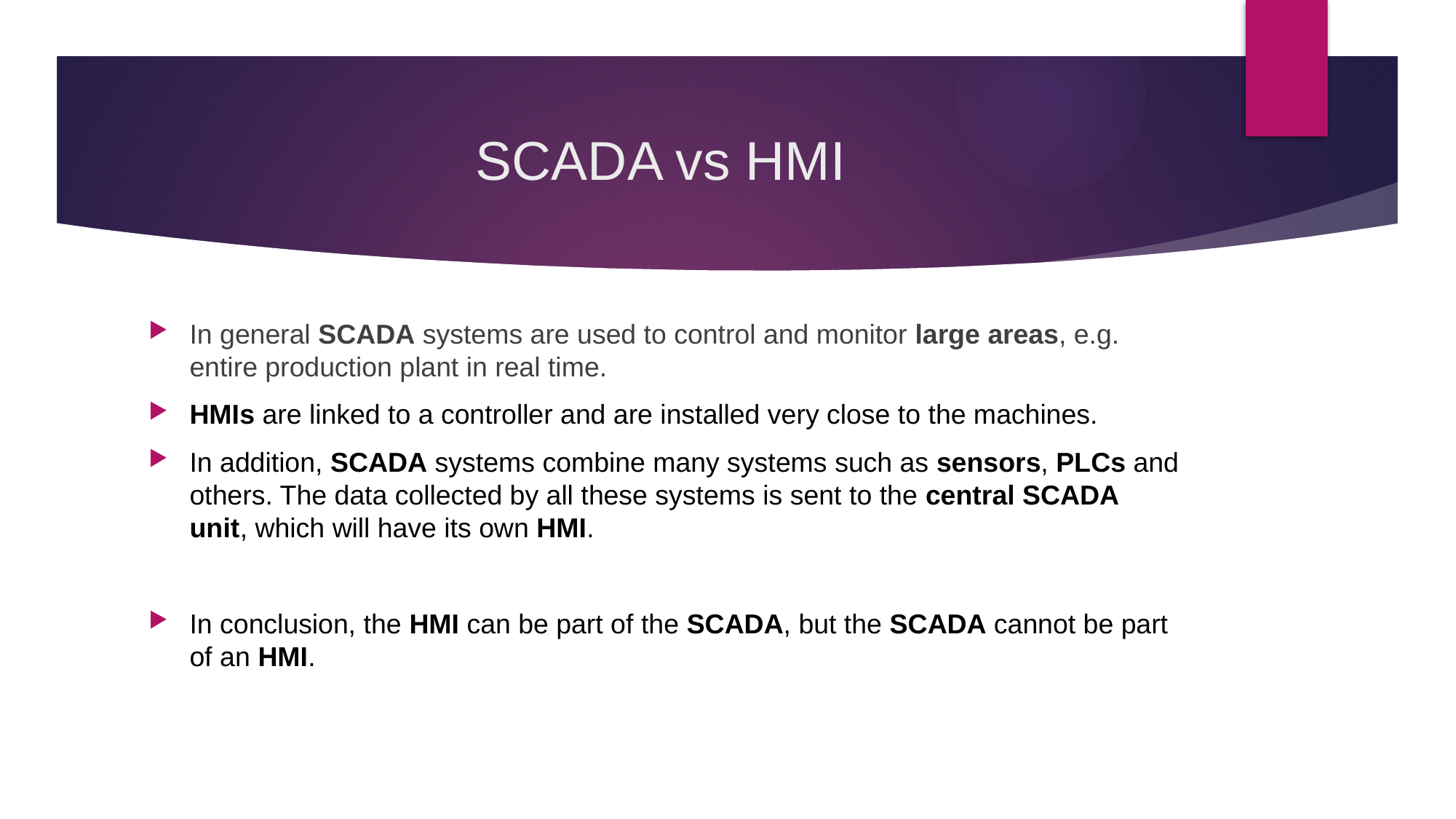

# SCADA vs HMI
In general SCADA systems are used to control and monitor large areas, e.g. entire production plant in real time.
HMIs are linked to a controller and are installed very close to the machines.
In addition, SCADA systems combine many systems such as sensors, PLCs and others. The data collected by all these systems is sent to the central SCADA unit, which will have its own HMI.

In conclusion, the HMI can be part of the SCADA, but the SCADA cannot be part of an HMI.